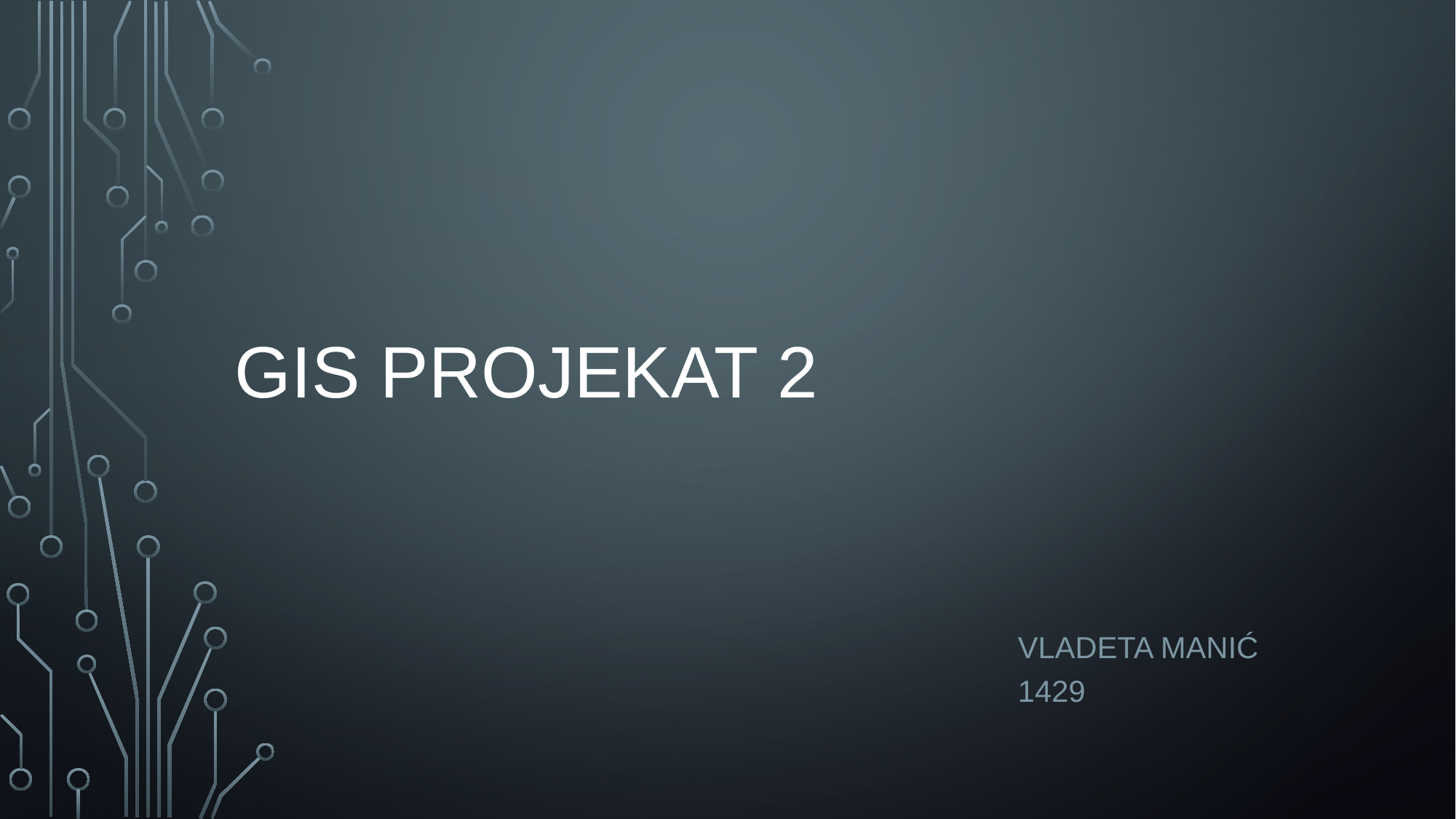

# GIS Projekat 2
Vladeta Manić 1429